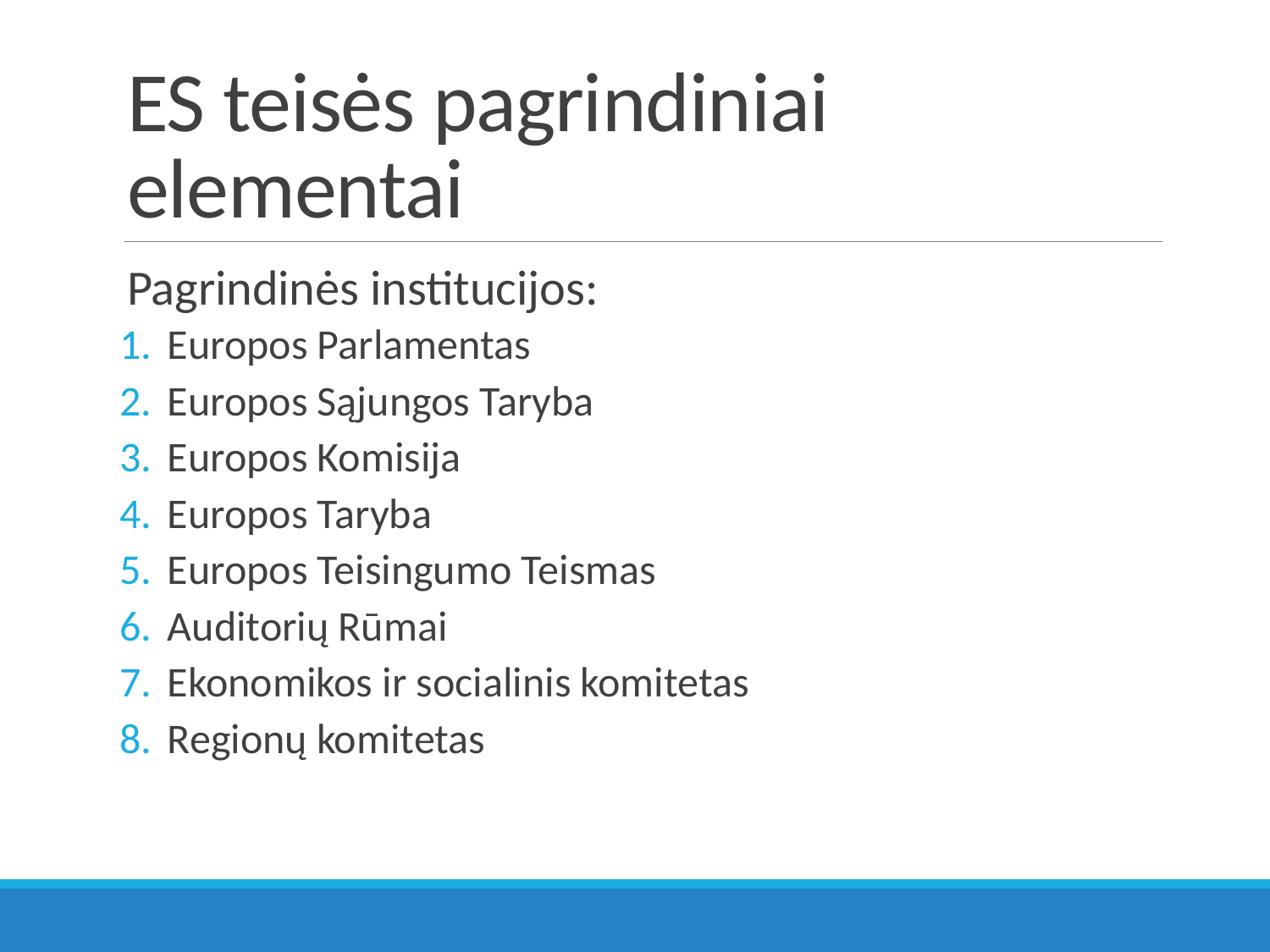

# ES teisės pagrindiniai elementai
Pagrindinės institucijos:
Europos Parlamentas
Europos Sąjungos Taryba
Europos Komisija
Europos Taryba
Europos Teisingumo Teismas
Auditorių Rūmai
Ekonomikos ir socialinis komitetas
Regionų komitetas